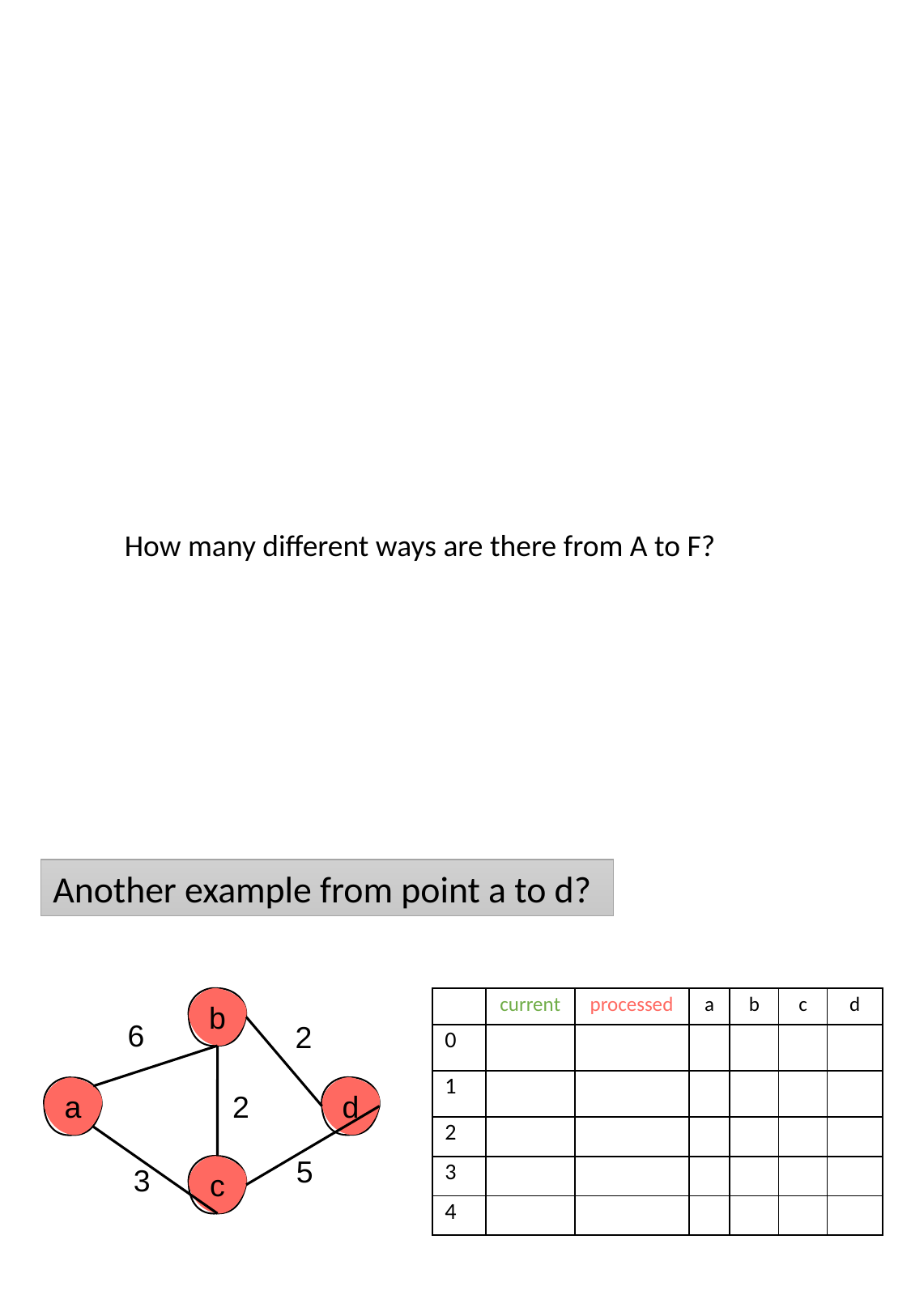

How many different ways are there from A to F?
Another example from point a to d?
b
|  | current | processed | a | b | c | d |
| --- | --- | --- | --- | --- | --- | --- |
| 0 |  |  |  |  |  |  |
| 1 |  |  |  |  |  |  |
| 2 |  |  |  |  |  |  |
| 3 |  |  |  |  |  |  |
| 4 |  |  |  |  |  |  |
6
2
d
a
2
5
3
c